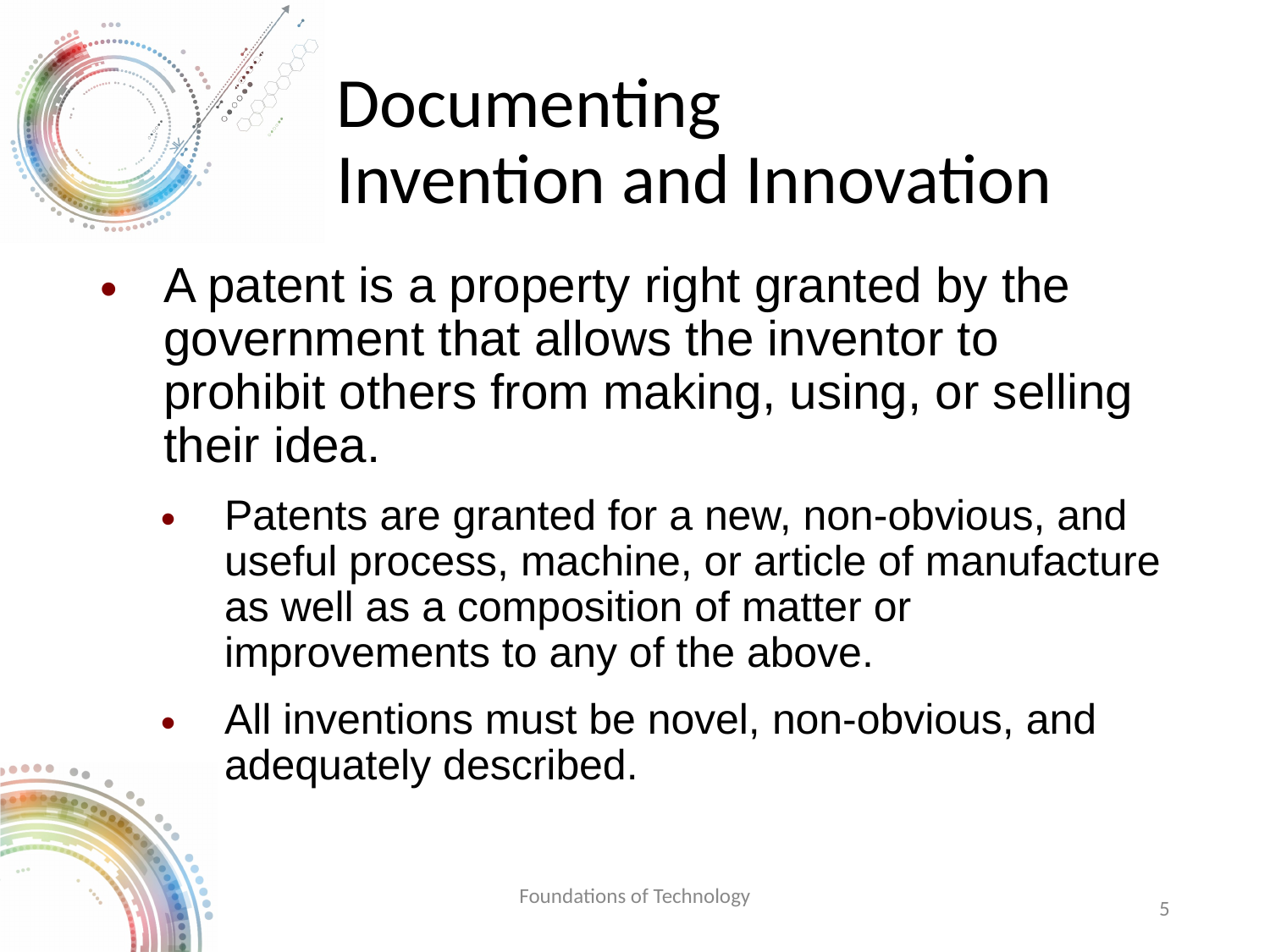

# Documenting Invention and Innovation
A patent is a property right granted by the government that allows the inventor to prohibit others from making, using, or selling their idea.
Patents are granted for a new, non-obvious, and useful process, machine, or article of manufacture as well as a composition of matter or improvements to any of the above.
All inventions must be novel, non-obvious, and adequately described.

Foundations of Technology

5